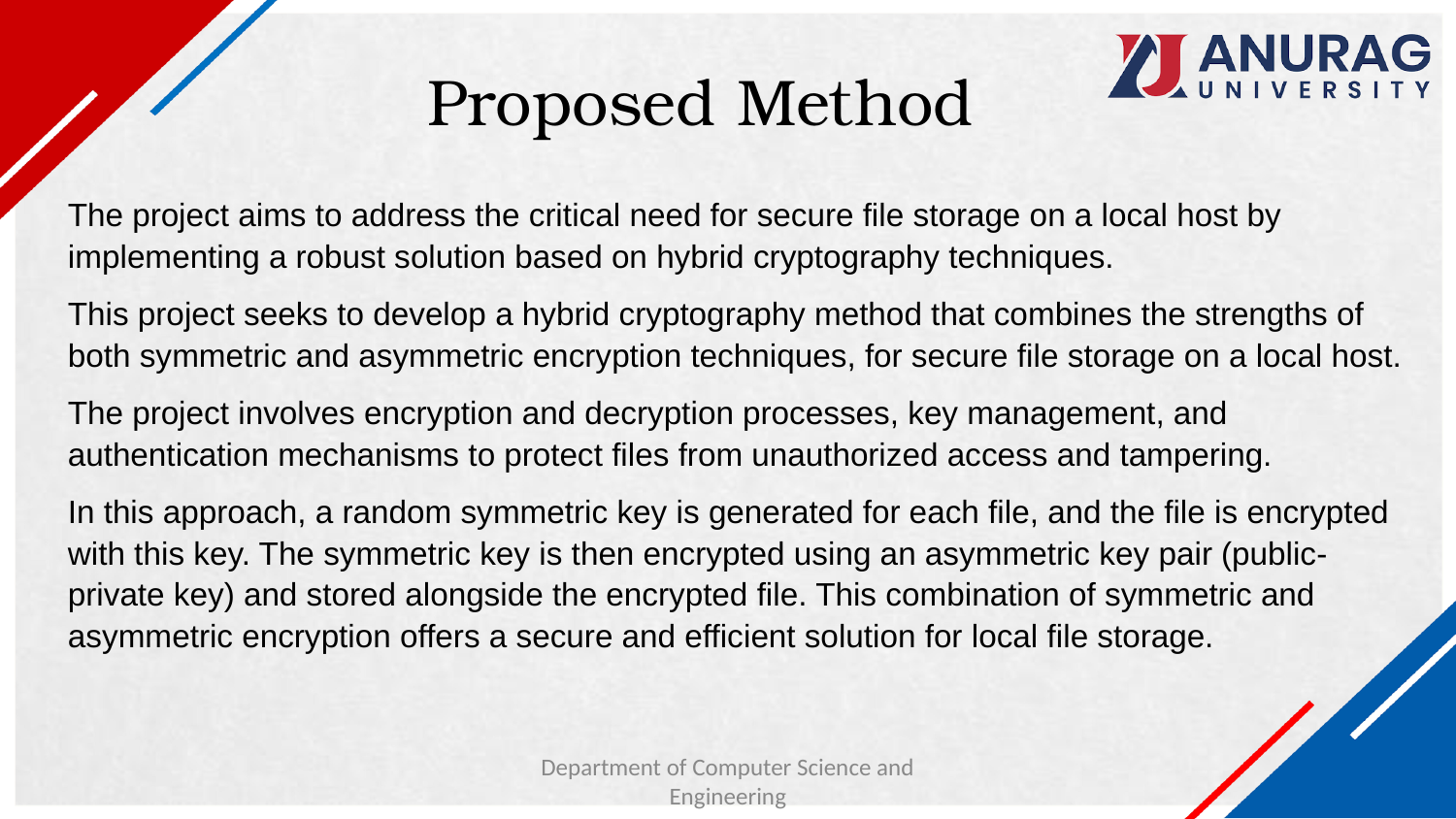

# Proposed Method
The project aims to address the critical need for secure file storage on a local host by implementing a robust solution based on hybrid cryptography techniques.
This project seeks to develop a hybrid cryptography method that combines the strengths of both symmetric and asymmetric encryption techniques, for secure file storage on a local host.
The project involves encryption and decryption processes, key management, and authentication mechanisms to protect files from unauthorized access and tampering.
In this approach, a random symmetric key is generated for each file, and the file is encrypted with this key. The symmetric key is then encrypted using an asymmetric key pair (public-private key) and stored alongside the encrypted file. This combination of symmetric and asymmetric encryption offers a secure and efficient solution for local file storage.

Department of Computer Science and Engineering
4